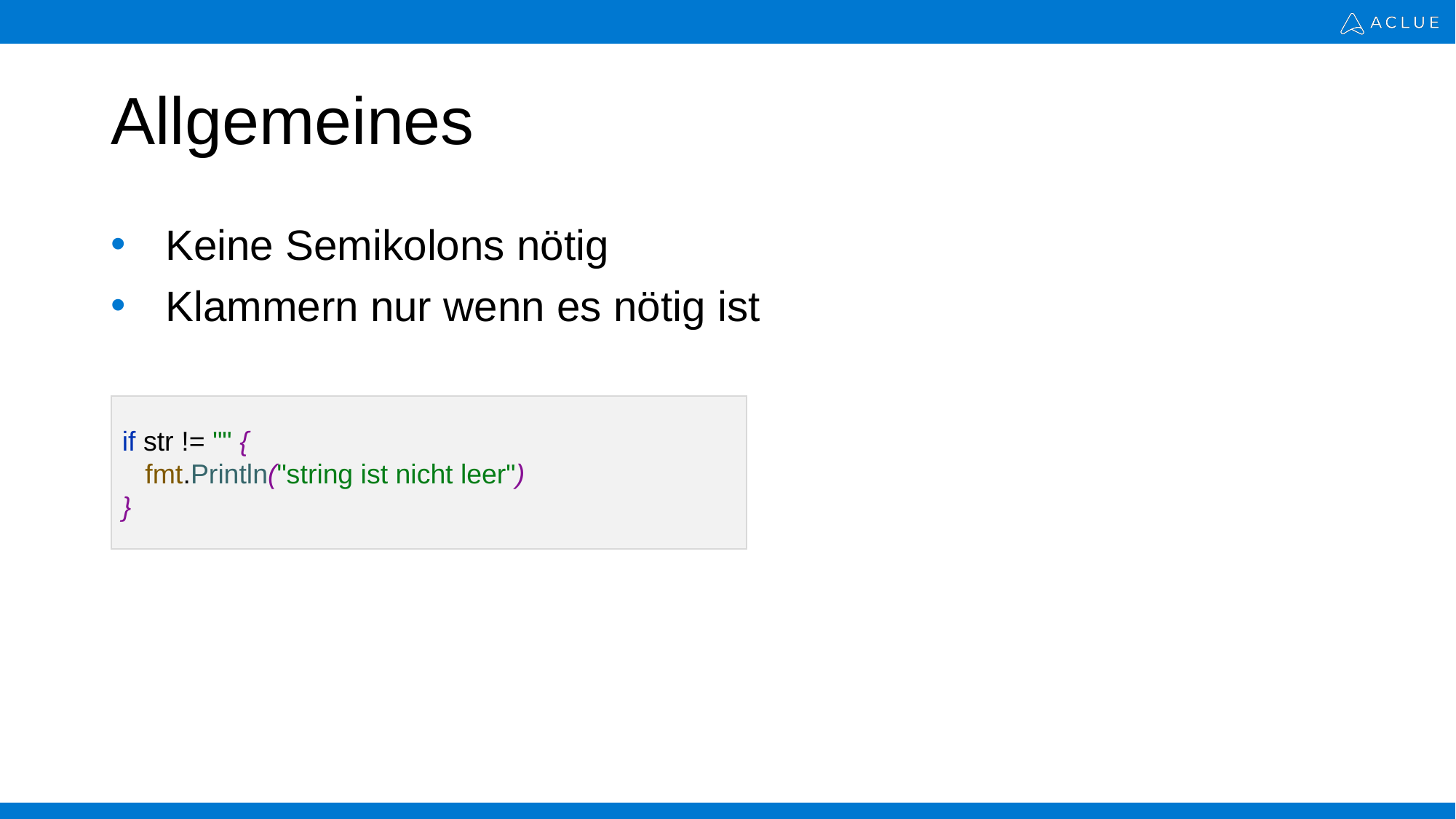

# Allgemeines
Keine Semikolons nötig
Klammern nur wenn es nötig ist
if str != "" {
   fmt.Println("string ist nicht leer")
}